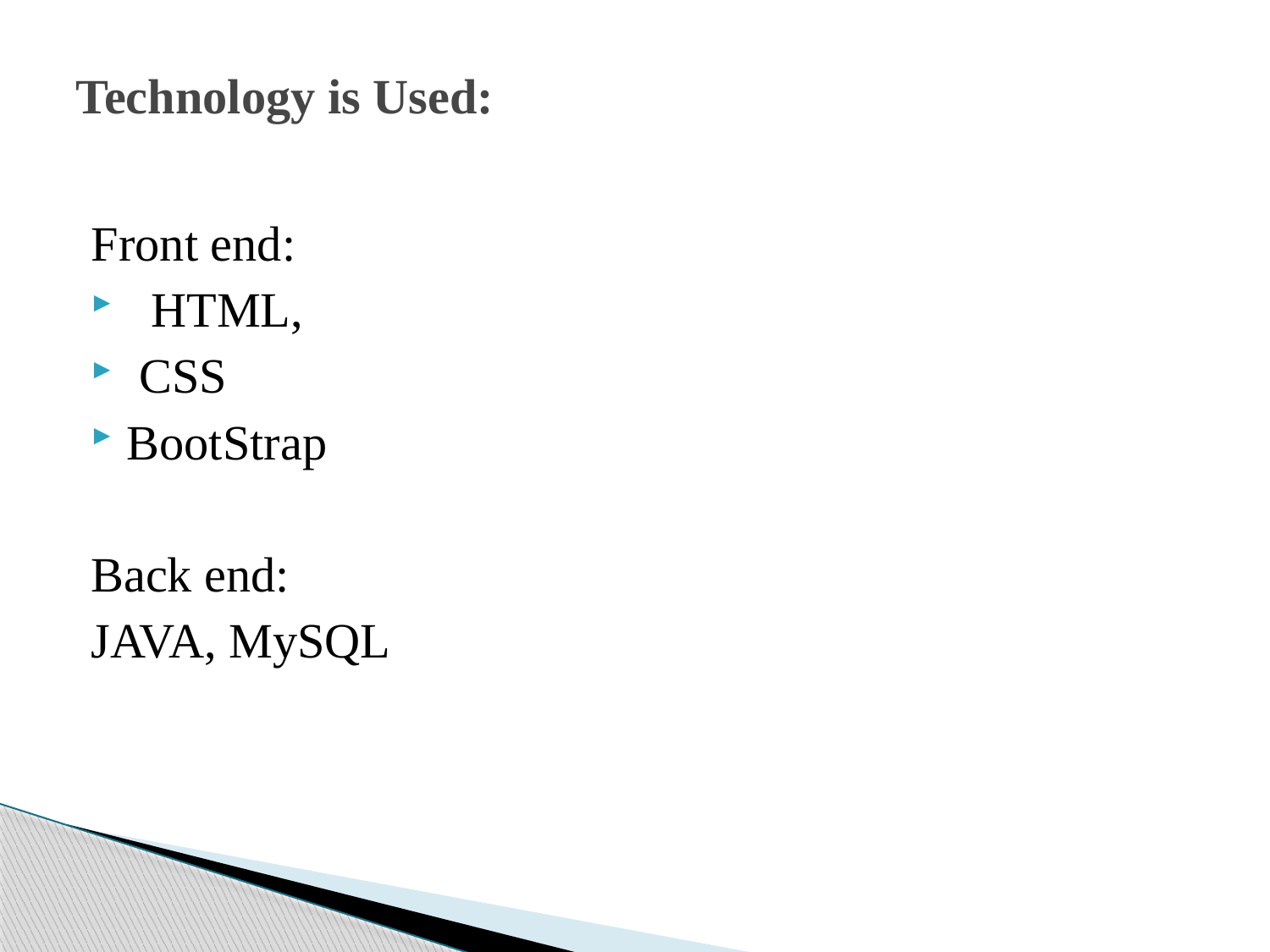

# Technology is Used:
Front end:
  HTML,
 CSS
BootStrap

Back end:
JAVA, MySQL